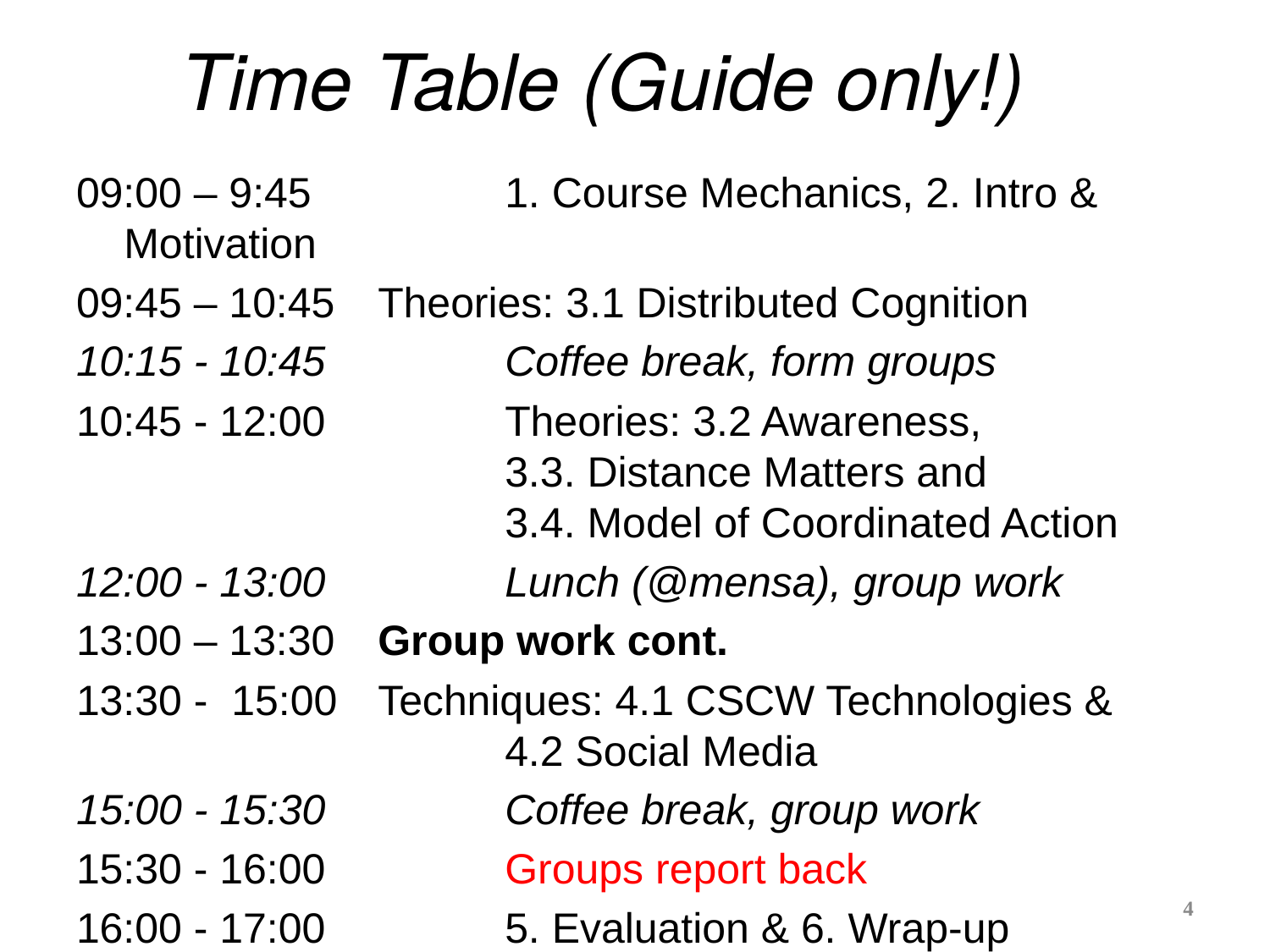

# Time Table (Guide only!)
09:00 – 9:45		1. Course Mechanics, 2. Intro & Motivation
09:45 – 10:45	Theories: 3.1 Distributed Cognition
10:15 - 10:45		Coffee break, form groups
10:45 - 12:00		Theories: 3.2 Awareness,
			3.3. Distance Matters and
			3.4. Model of Coordinated Action
12:00 - 13:00		Lunch (@mensa), group work
13:00 – 13:30	Group work cont.
13:30 -  15:00 	Techniques: 4.1 CSCW Technologies &
			4.2 Social Media
15:00 - 15:30		Coffee break, group work
15:30 - 16:00		Groups report back
16:00 - 17:00		5. Evaluation & 6. Wrap-up

4